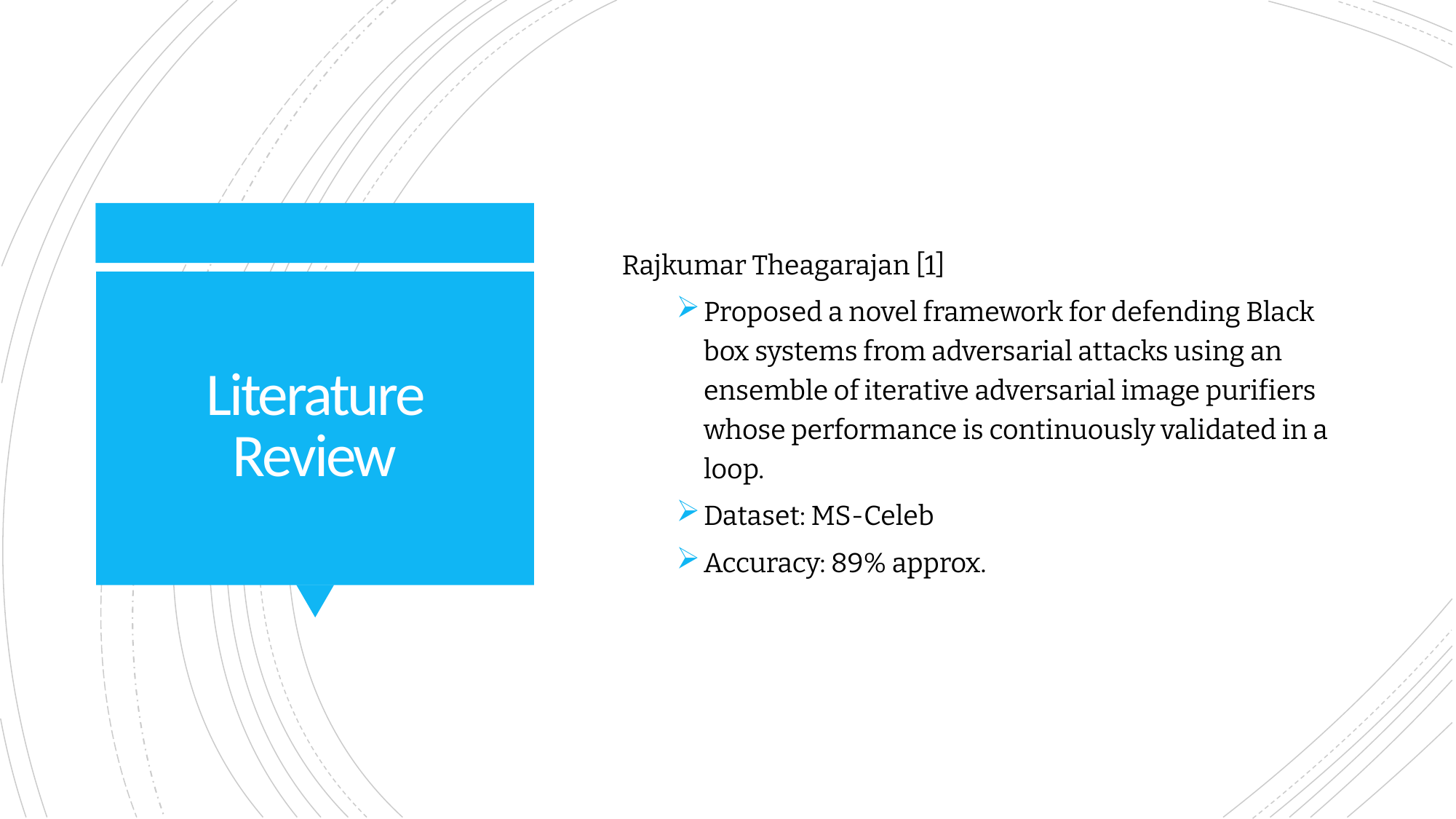

Rajkumar Theagarajan [1]
Proposed a novel framework for defending Black box systems from adversarial attacks using an ensemble of iterative adversarial image purifiers whose performance is continuously validated in a loop.
Dataset: MS-Celeb
Accuracy: 89% approx.
# Literature Review